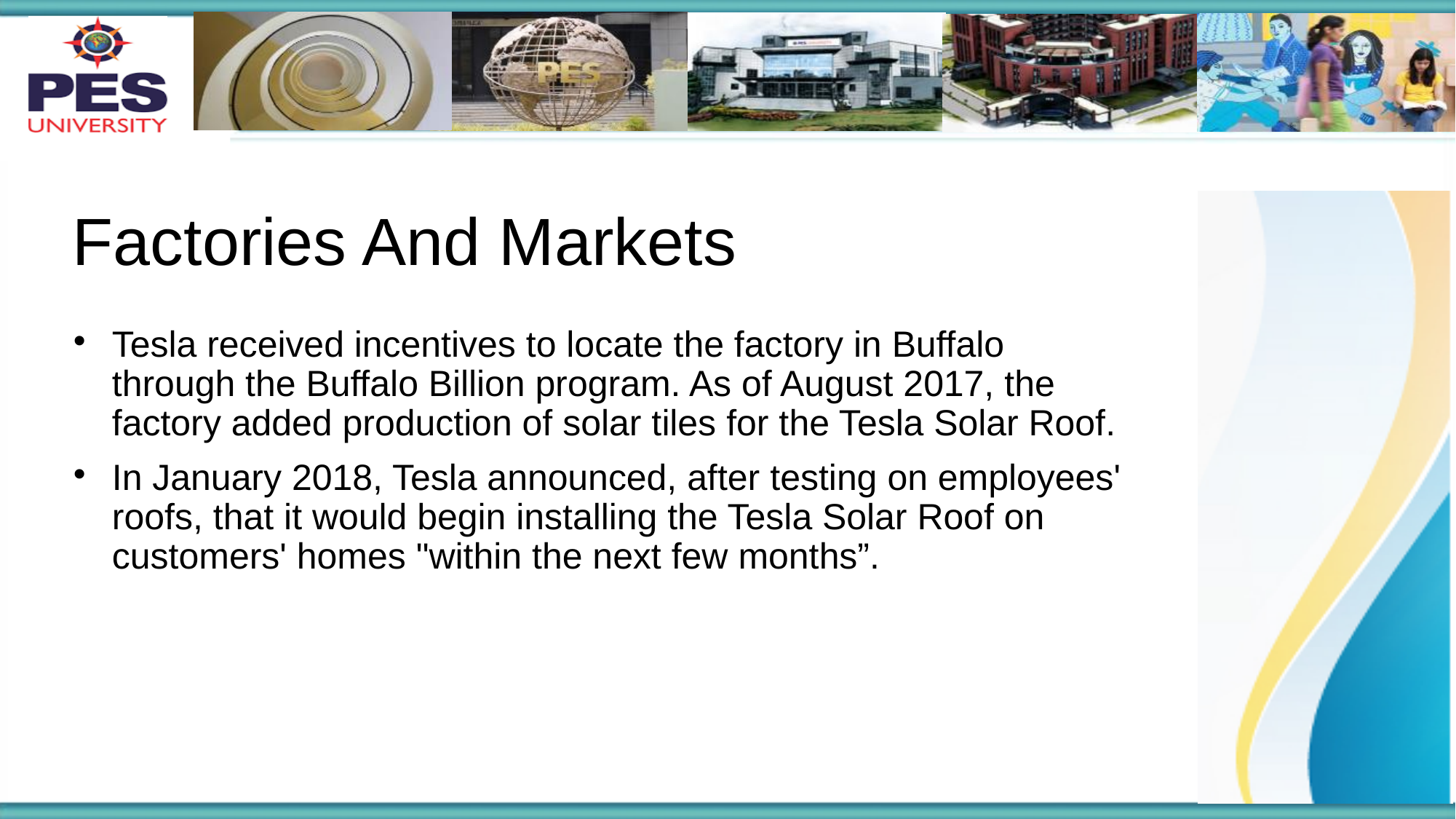

# Factories And Markets
Tesla received incentives to locate the factory in Buffalo through the Buffalo Billion program. As of August 2017, the factory added production of solar tiles for the Tesla Solar Roof.
In January 2018, Tesla announced, after testing on employees' roofs, that it would begin installing the Tesla Solar Roof on customers' homes "within the next few months”.